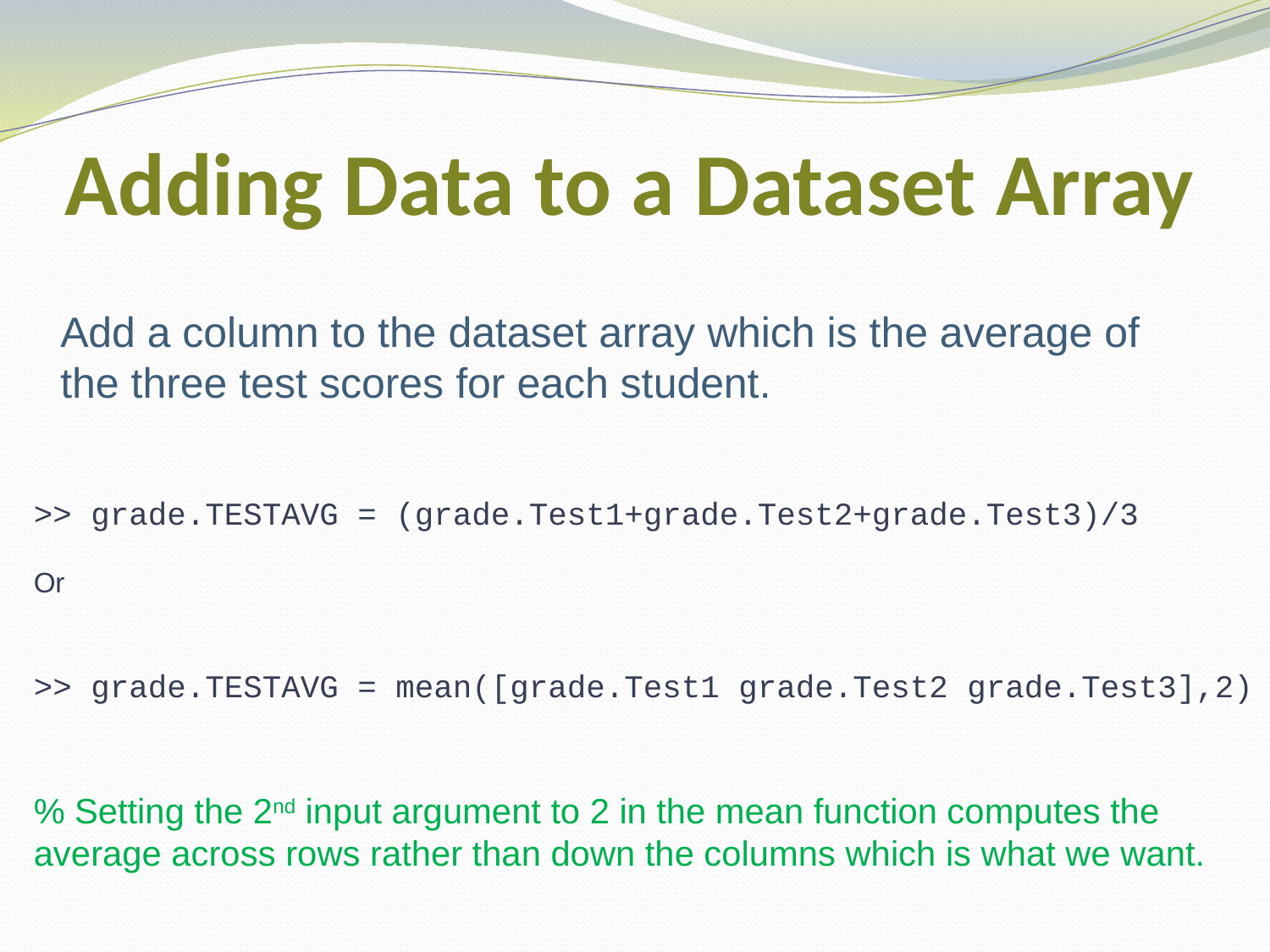

# Adding Data to a Dataset Array
Add a column to the dataset array which is the average of the three test scores for each student.
>> grade.TESTAVG = (grade.Test1+grade.Test2+grade.Test3)/3

Or

>> grade.TESTAVG = mean([grade.Test1 grade.Test2 grade.Test3],2)

% Setting the 2nd input argument to 2 in the mean function computes the average across rows rather than down the columns which is what we want.